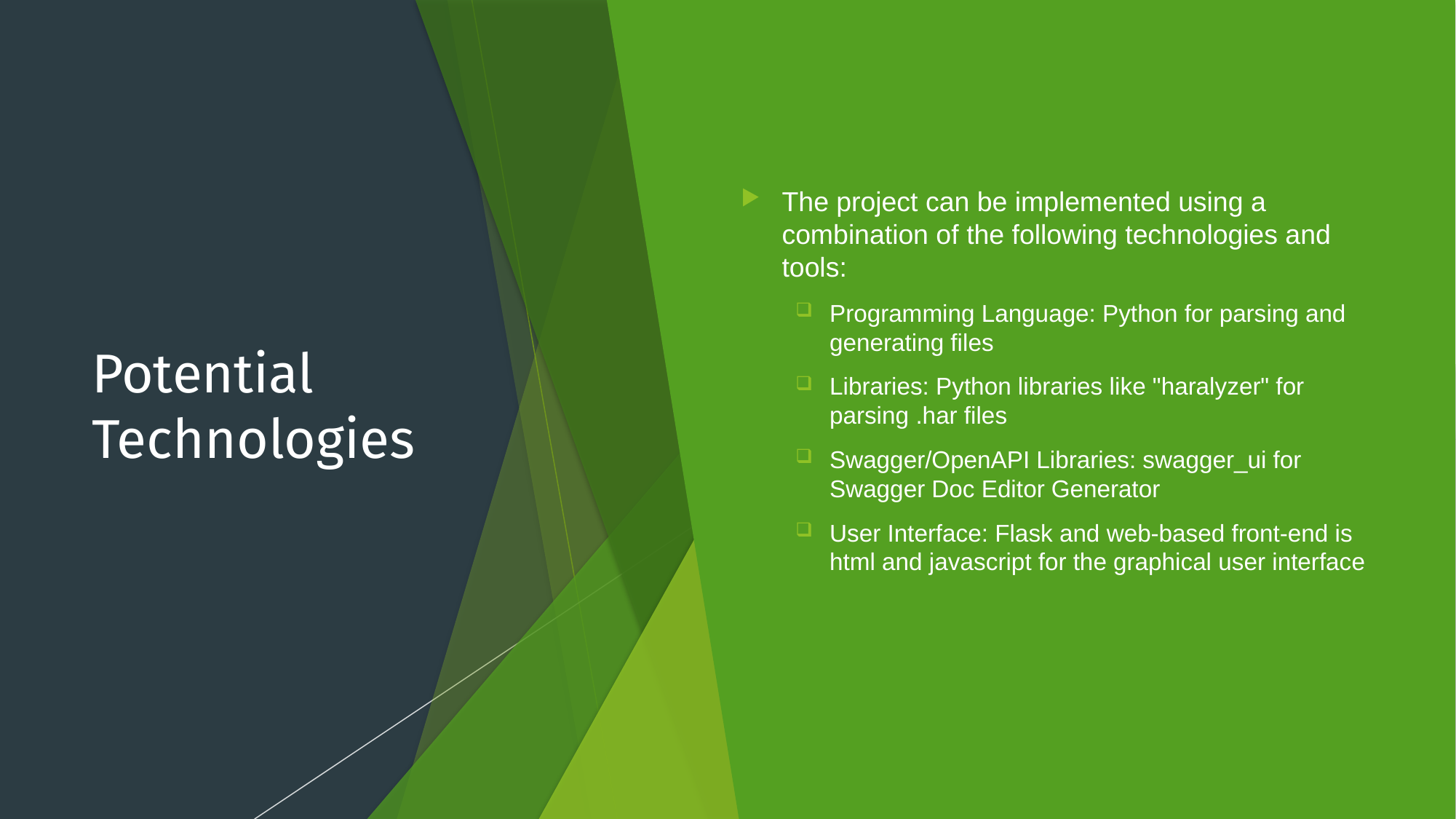

# Potential Technologies
The project can be implemented using a combination of the following technologies and tools:
Programming Language: Python for parsing and generating files
Libraries: Python libraries like "haralyzer" for parsing .har files
Swagger/OpenAPI Libraries: swagger_ui for Swagger Doc Editor Generator
User Interface: Flask and web-based front-end is html and javascript for the graphical user interface